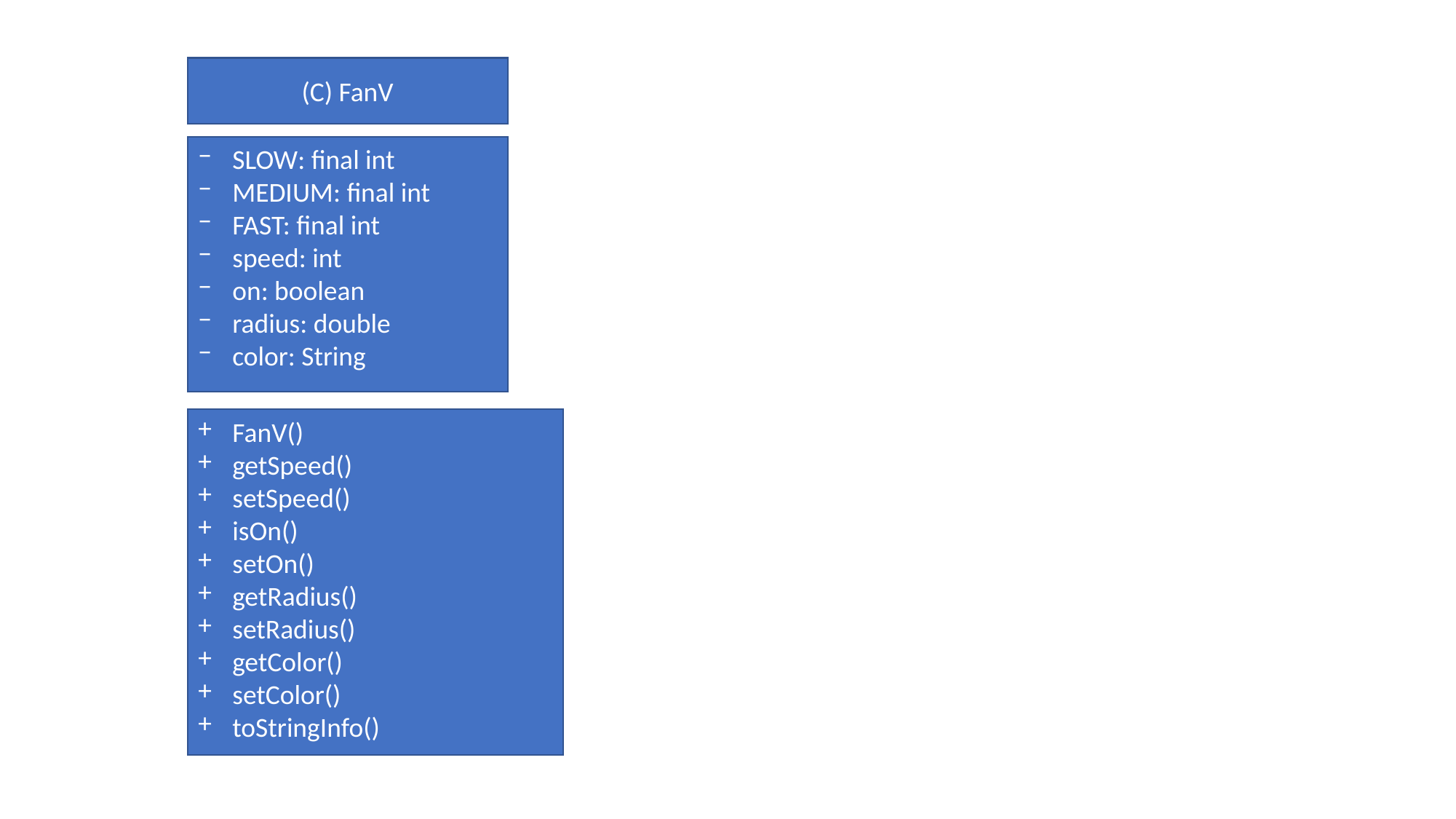

(C) FanV
SLOW: final int
MEDIUM: final int
FAST: final int
speed: int
on: boolean
radius: double
color: String
FanV()
getSpeed()
setSpeed()
isOn()
setOn()
getRadius()
setRadius()
getColor()
setColor()
toStringInfo()